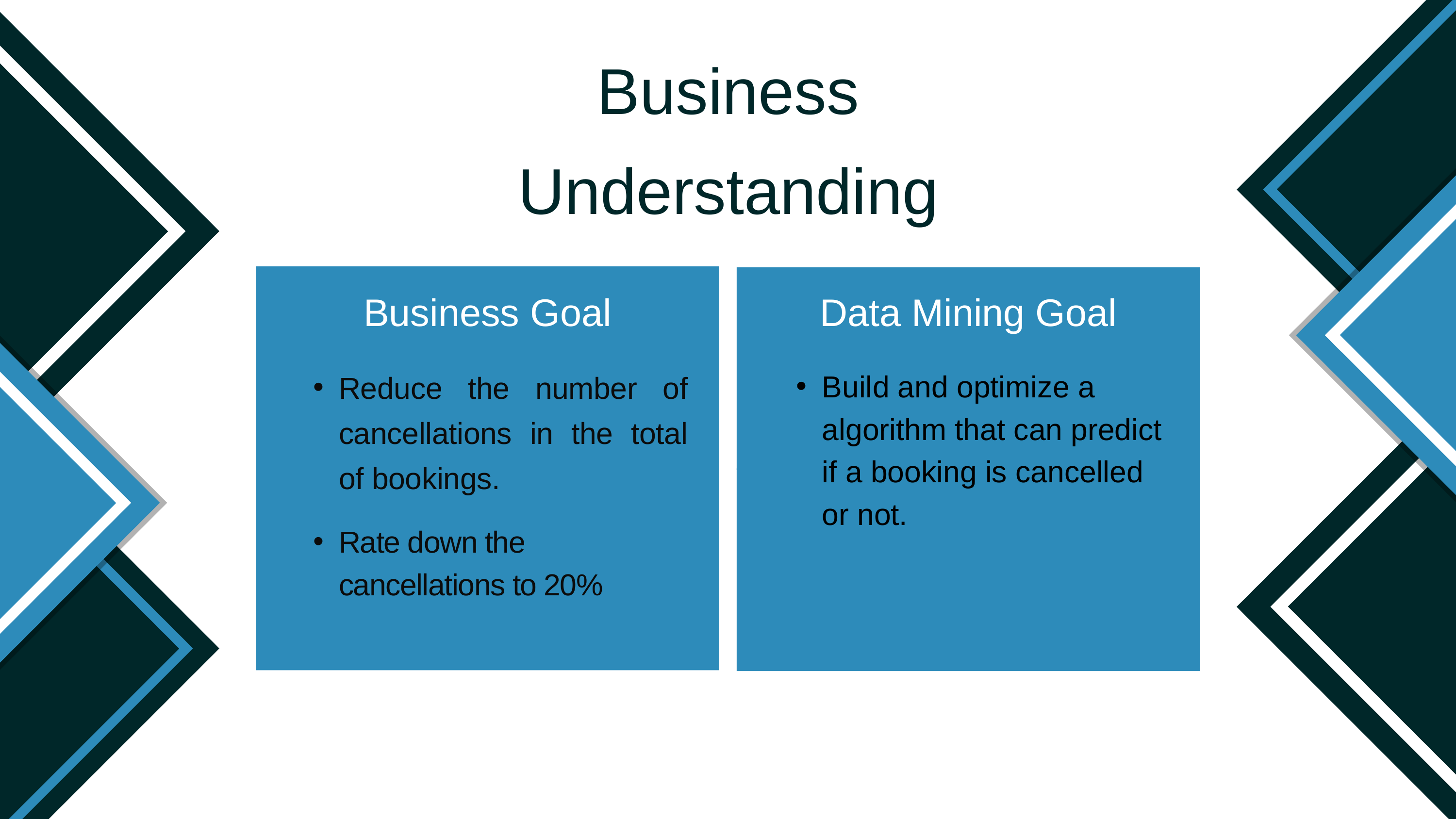

Business

Understanding

Business Goal
Data Mining Goal

Reduce the number of cancellations in the total of bookings.

Rate down the cancellations to 20%
Build and optimize a  algorithm that can predict if a booking is cancelled or not.